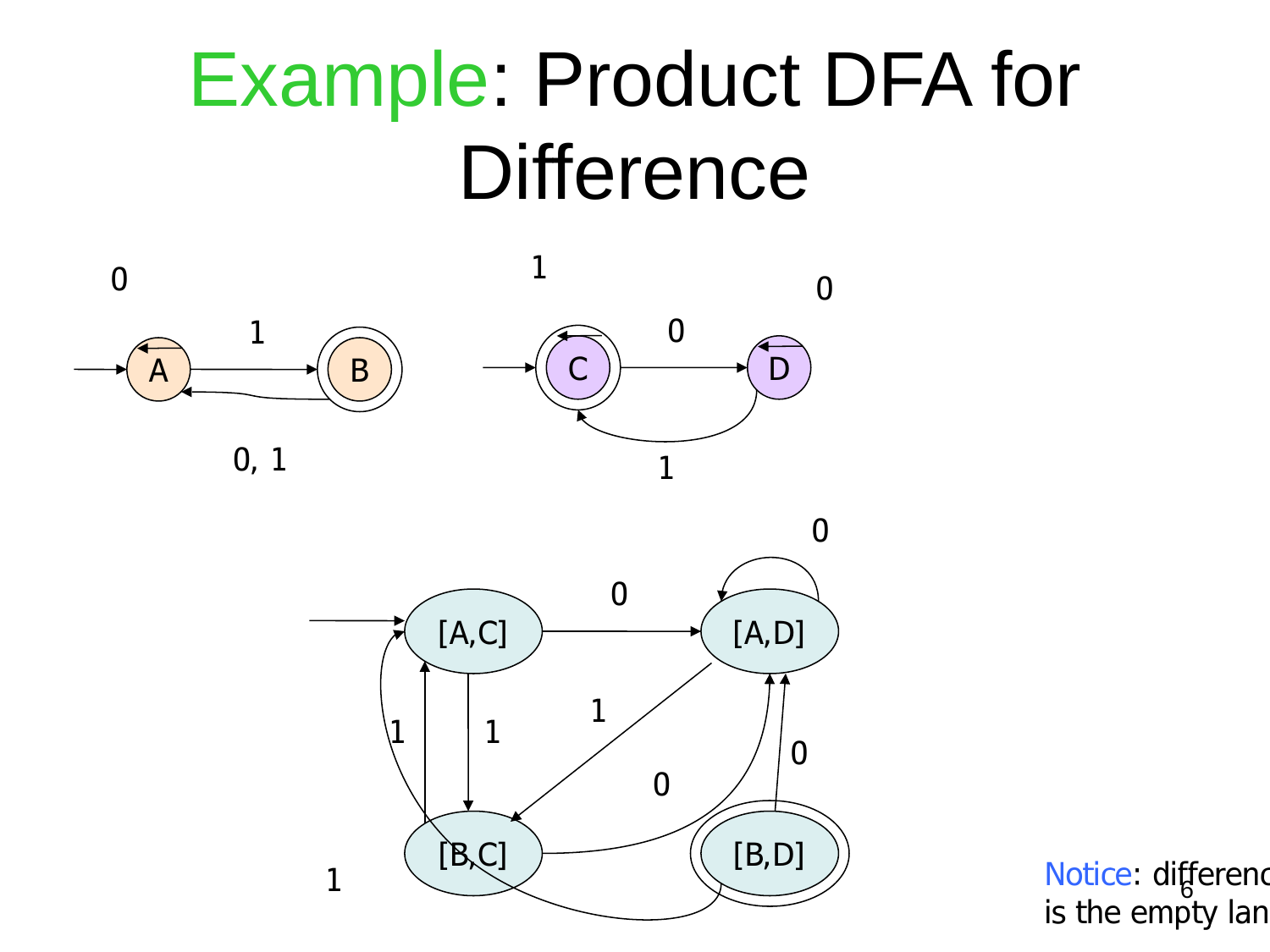

# Example: Product DFA for Difference
1
0
0

C
D

1
0
1

A
B

0, 1
0
0
[A,C]
[A,D]

1
1
1
0
0

[B,C]
[B,D]
1
Notice: difference
is the empty language
6